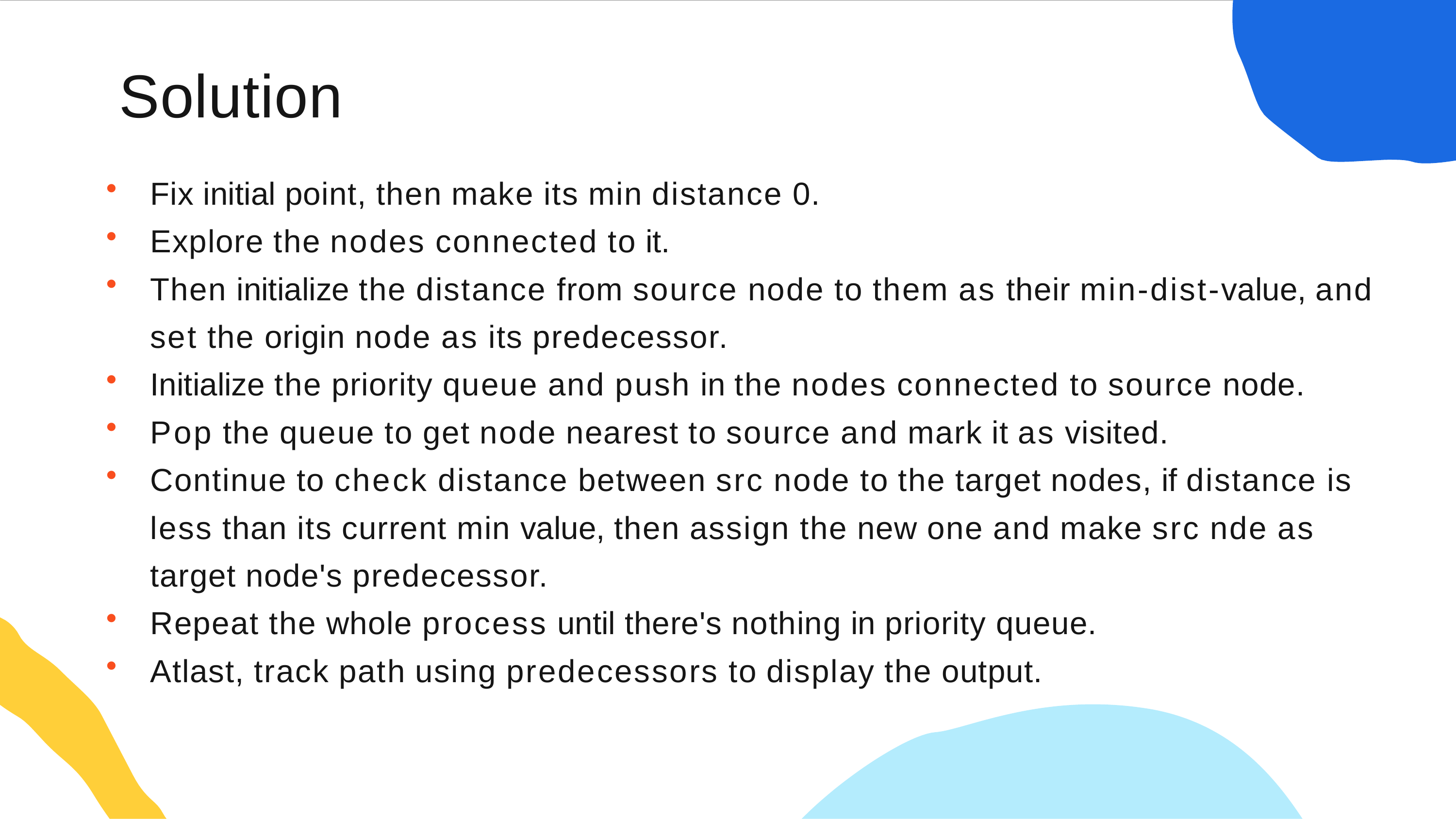

# Solution
Fix initial point, then make its min distance 0.
Explore the nodes connected to it.
Then initialize the distance from source node to them as their min-dist-value, and set the origin node as its predecessor.
Initialize the priority queue and push in the nodes connected to source node.
Pop the queue to get node nearest to source and mark it as visited.
Continue to check distance between src node to the target nodes, if distance is less than its current min value, then assign the new one and make src nde as target node's predecessor.
Repeat the whole process until there's nothing in priority queue.
Atlast, track path using predecessors to display the output.